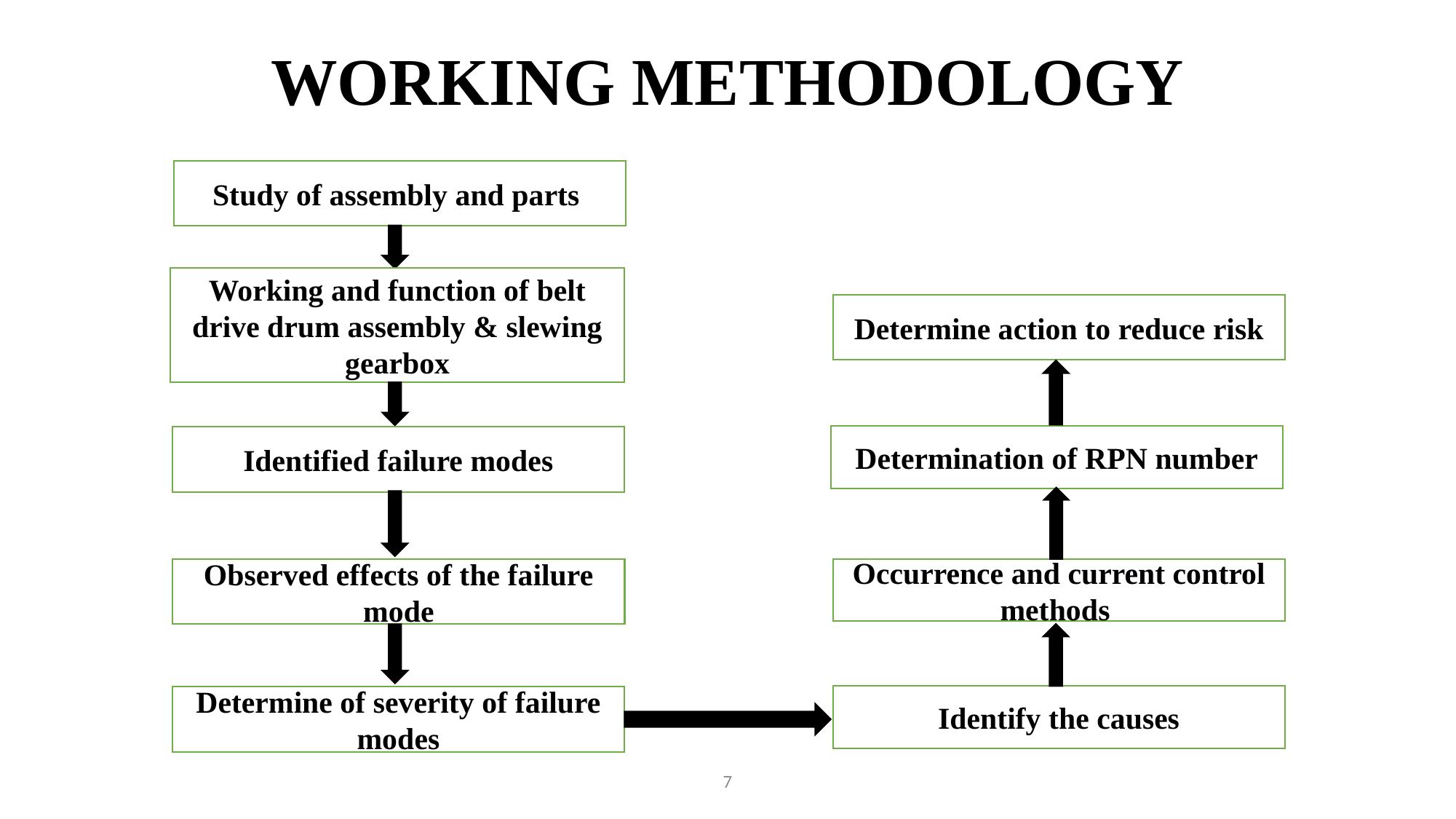

# WORKING METHODOLOGY
Study of assembly and parts

Working and function of belt drive drum assembly & slewing gearbox
Determine action to reduce risk

Determination of RPN number
Identified failure modes

Observed effects of the failure mode
Occurrence and current control methods

Identify the causes
Determine of severity of failure modes

7